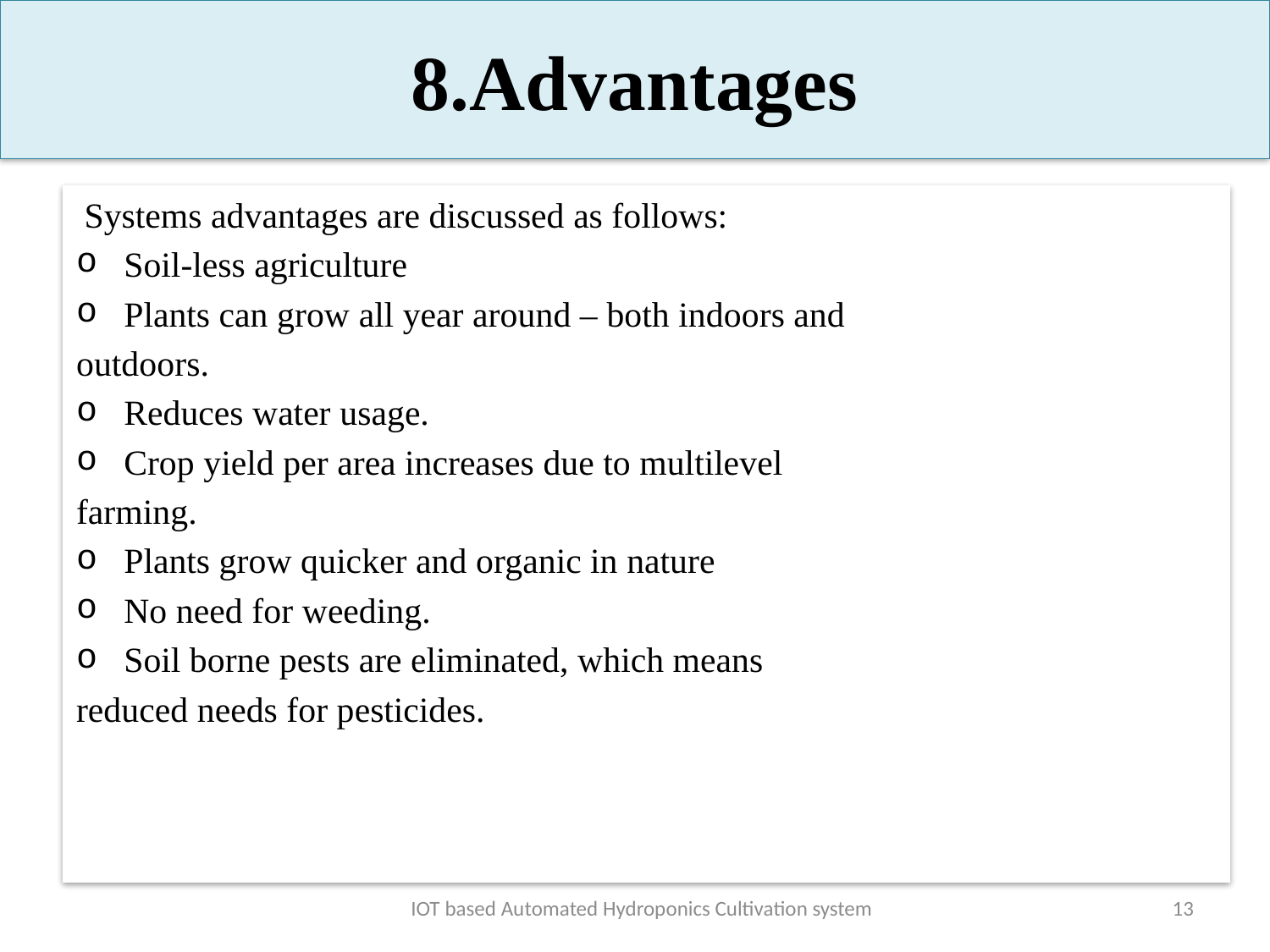

# 8.Advantages
 Systems advantages are discussed as follows:
Soil-less agriculture
Plants can grow all year around – both indoors and
outdoors.
Reduces water usage.
Crop yield per area increases due to multilevel
farming.
Plants grow quicker and organic in nature
No need for weeding.
Soil borne pests are eliminated, which means
reduced needs for pesticides.

IOT based Automated Hydroponics Cultivation system
13